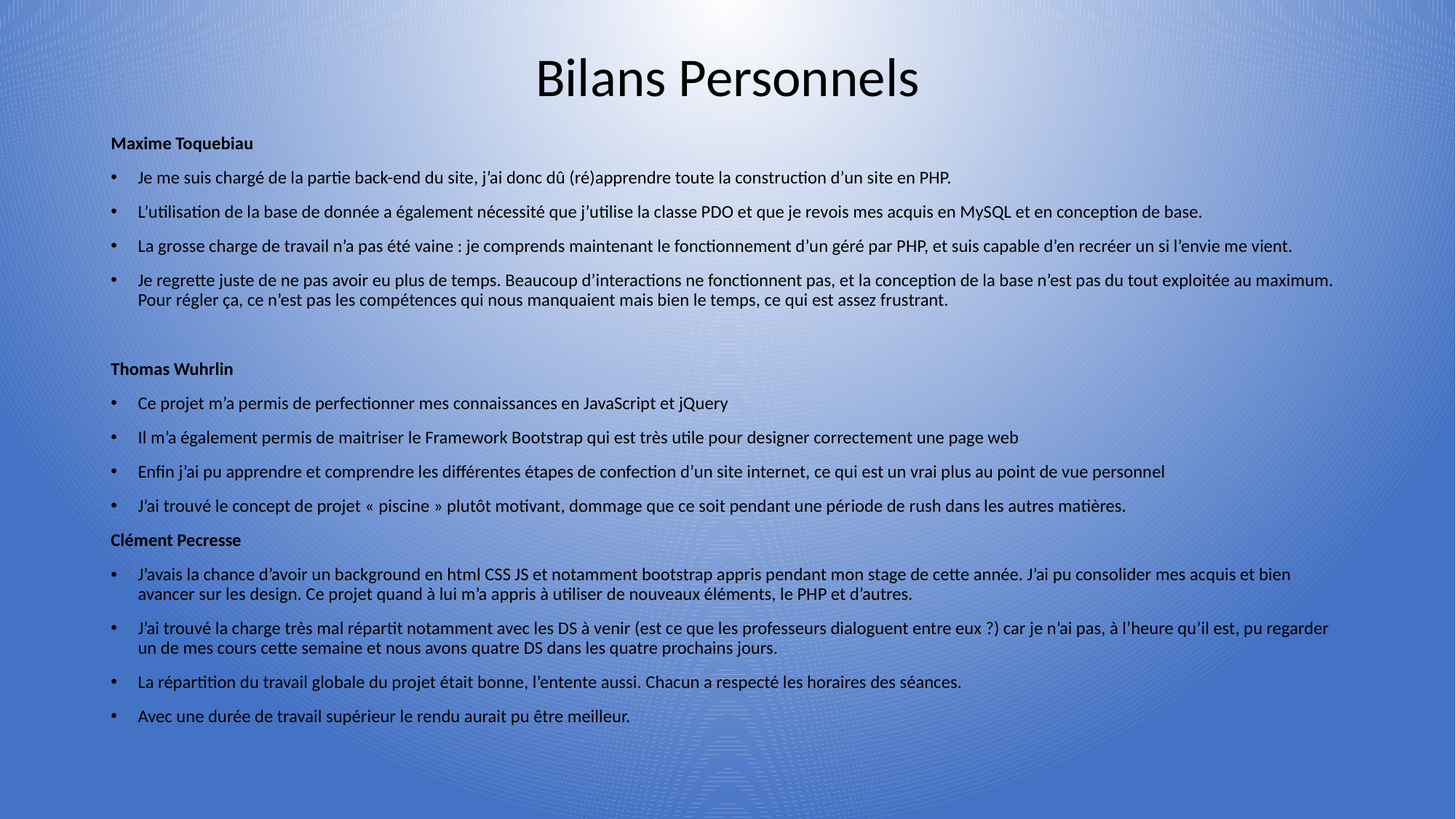

# Bilans Personnels
Maxime Toquebiau
Je me suis chargé de la partie back-end du site, j’ai donc dû (ré)apprendre toute la construction d’un site en PHP.
L’utilisation de la base de donnée a également nécessité que j’utilise la classe PDO et que je revois mes acquis en MySQL et en conception de base.
La grosse charge de travail n’a pas été vaine : je comprends maintenant le fonctionnement d’un géré par PHP, et suis capable d’en recréer un si l’envie me vient.
Je regrette juste de ne pas avoir eu plus de temps. Beaucoup d’interactions ne fonctionnent pas, et la conception de la base n’est pas du tout exploitée au maximum. Pour régler ça, ce n’est pas les compétences qui nous manquaient mais bien le temps, ce qui est assez frustrant.

Thomas Wuhrlin
Ce projet m’a permis de perfectionner mes connaissances en JavaScript et jQuery
Il m’a également permis de maitriser le Framework Bootstrap qui est très utile pour designer correctement une page web
Enfin j’ai pu apprendre et comprendre les différentes étapes de confection d’un site internet, ce qui est un vrai plus au point de vue personnel
J’ai trouvé le concept de projet « piscine » plutôt motivant, dommage que ce soit pendant une période de rush dans les autres matières.
Clément Pecresse
J’avais la chance d’avoir un background en html CSS JS et notamment bootstrap appris pendant mon stage de cette année. J’ai pu consolider mes acquis et bien avancer sur les design. Ce projet quand à lui m’a appris à utiliser de nouveaux éléments, le PHP et d’autres.
J’ai trouvé la charge très mal répartit notamment avec les DS à venir (est ce que les professeurs dialoguent entre eux ?) car je n’ai pas, à l’heure qu’il est, pu regarder un de mes cours cette semaine et nous avons quatre DS dans les quatre prochains jours.
La répartition du travail globale du projet était bonne, l’entente aussi. Chacun a respecté les horaires des séances.
Avec une durée de travail supérieur le rendu aurait pu être meilleur.